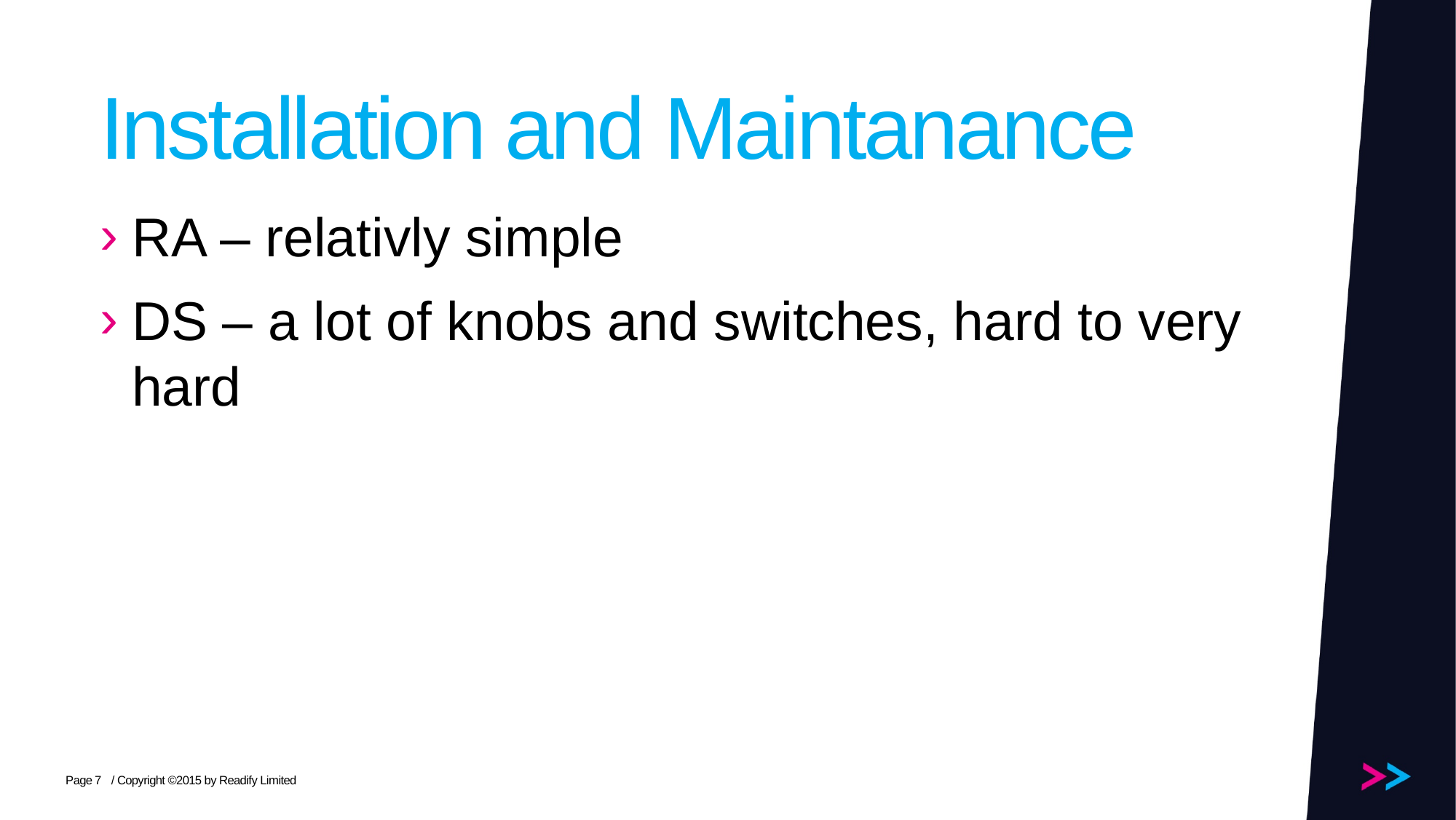

# Installation and Maintanance
RA – relativly simple
DS – a lot of knobs and switches, hard to very hard
7
/ Copyright ©2015 by Readify Limited